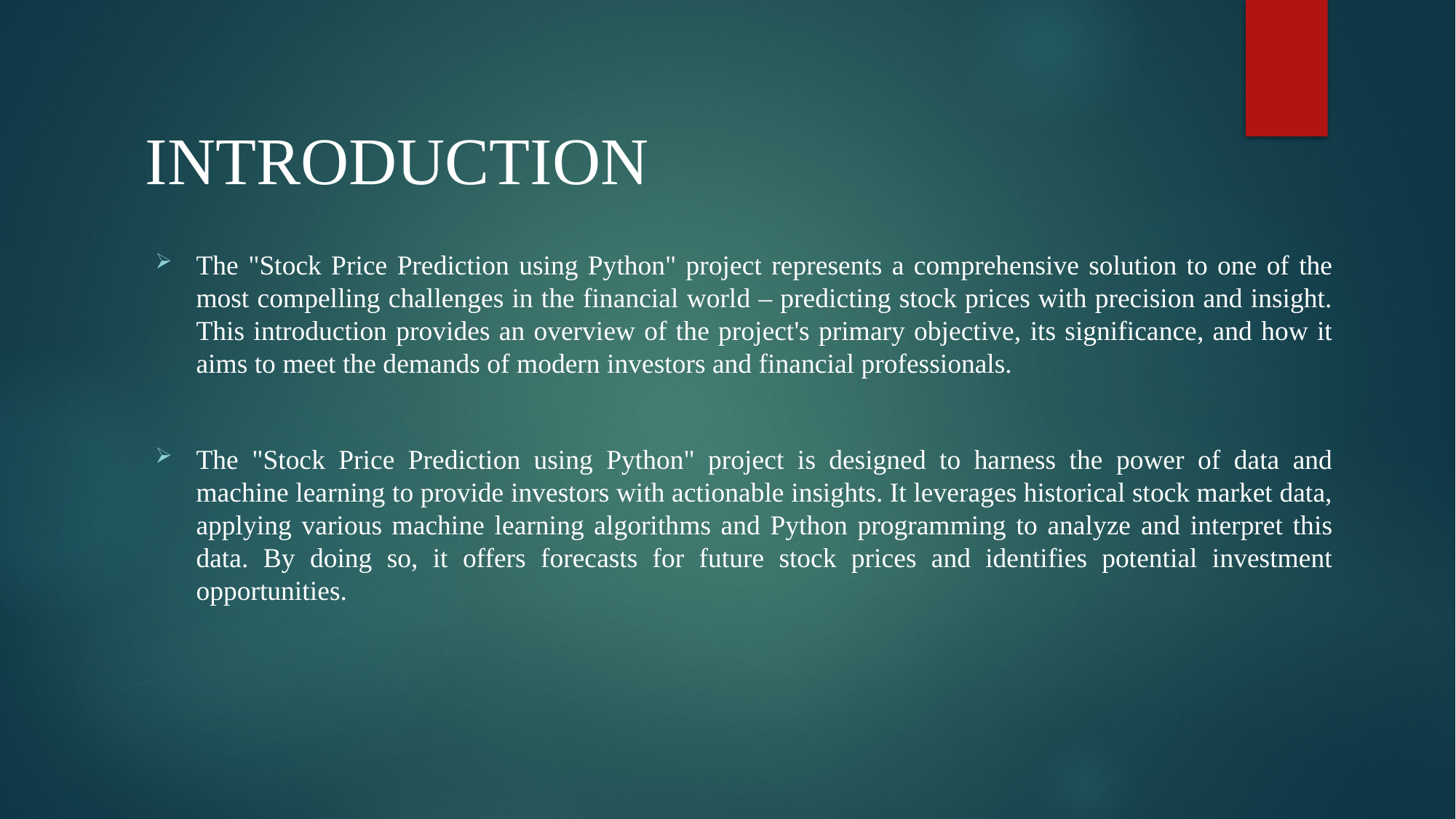

INTRODUCTION
The "Stock Price Prediction using Python" project represents a comprehensive solution to one of the most compelling challenges in the financial world – predicting stock prices with precision and insight. This introduction provides an overview of the project's primary objective, its significance, and how it aims to meet the demands of modern investors and financial professionals.

The "Stock Price Prediction using Python" project is designed to harness the power of data and machine learning to provide investors with actionable insights. It leverages historical stock market data, applying various machine learning algorithms and Python programming to analyze and interpret this data. By doing so, it offers forecasts for future stock prices and identifies potential investment opportunities.